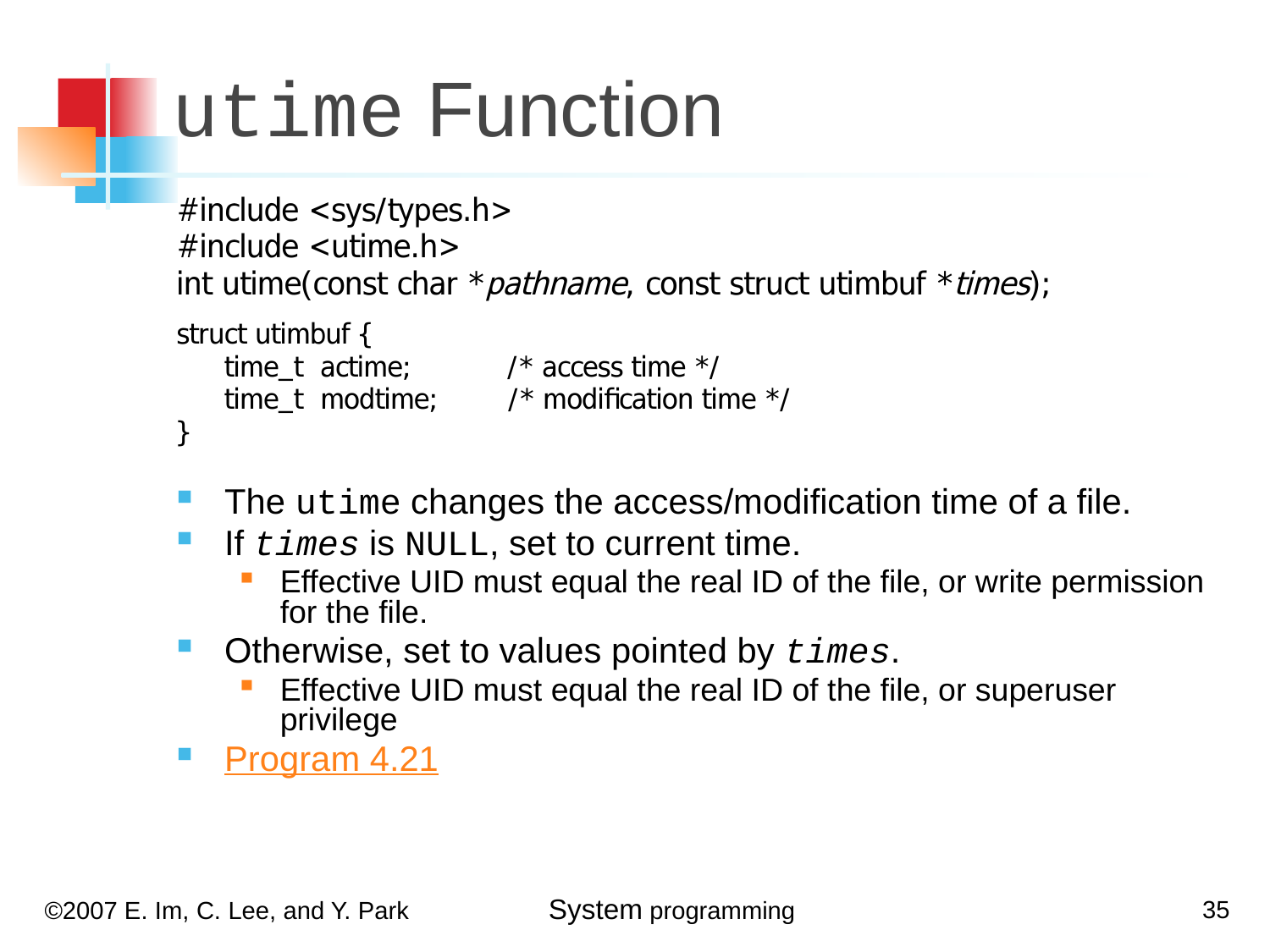

# utime Function
#include <sys/types.h>
#include <utime.h>
int utime(const char *pathname, const struct utimbuf *times);

struct utimbuf {
	time_t  actime;           /* access time */
	time_t  modtime;        /* modification time */
}

The utime changes the access/modification time of a file.
If times is NULL, set to current time.
Effective UID must equal the real ID of the file, or write permission for the file.
Otherwise, set to values pointed by times.
Effective UID must equal the real ID of the file, or superuser privilege
Program 4.21
35
©2007 E. Im, C. Lee, and Y. Park